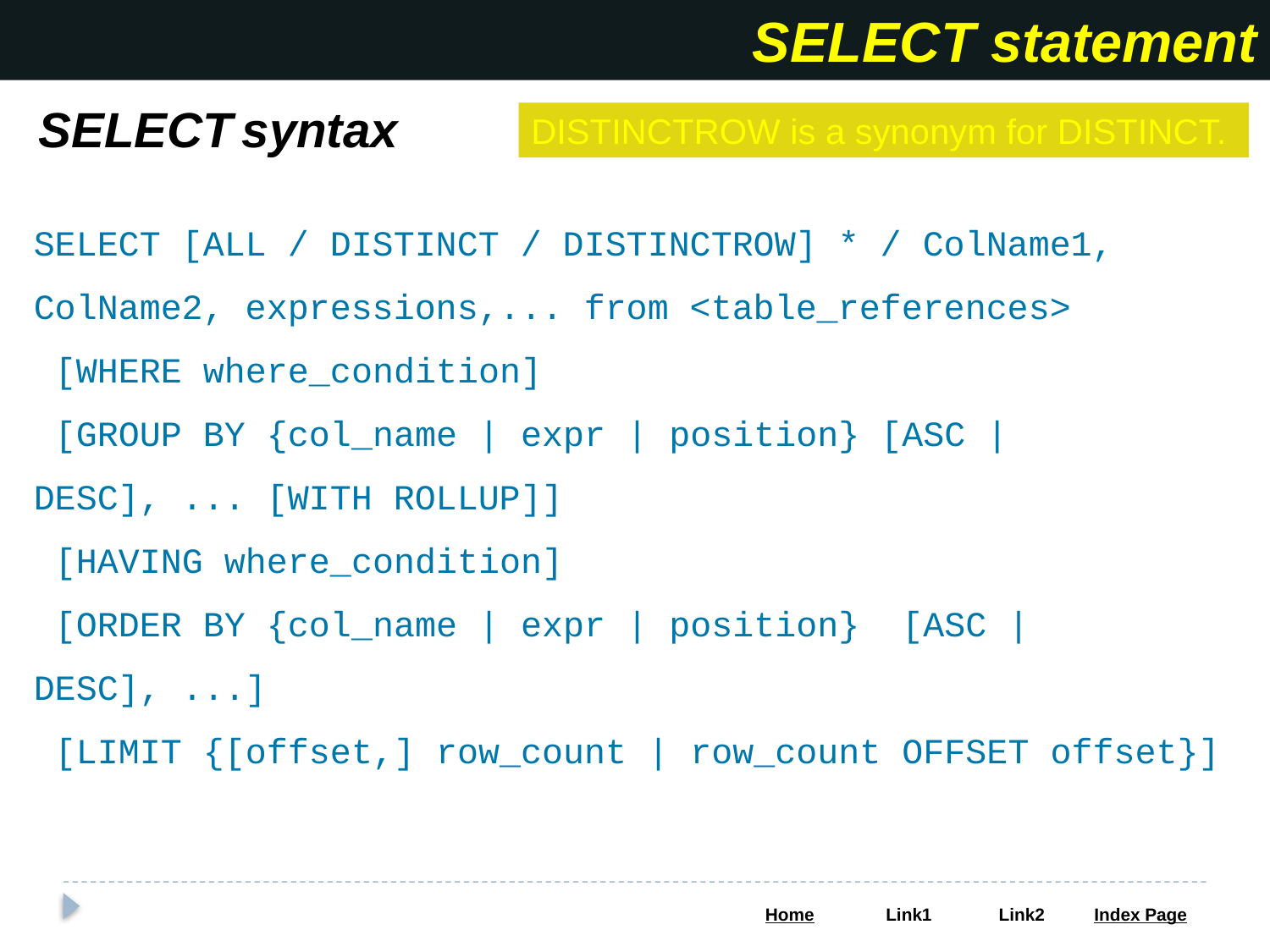

SELECT statement
SELECT syntax
DISTINCTROW is a synonym for DISTINCT.
SELECT [ALL / DISTINCT / DISTINCTROW] * / ColName1, ColName2, expressions,... from <table_references>
 [WHERE where_condition]
 [GROUP BY {col_name | expr | position} [ASC | DESC], ... [WITH ROLLUP]]
 [HAVING where_condition]
 [ORDER BY {col_name | expr | position}  [ASC | DESC], ...]
 [LIMIT {[offset,] row_count | row_count OFFSET offset}]